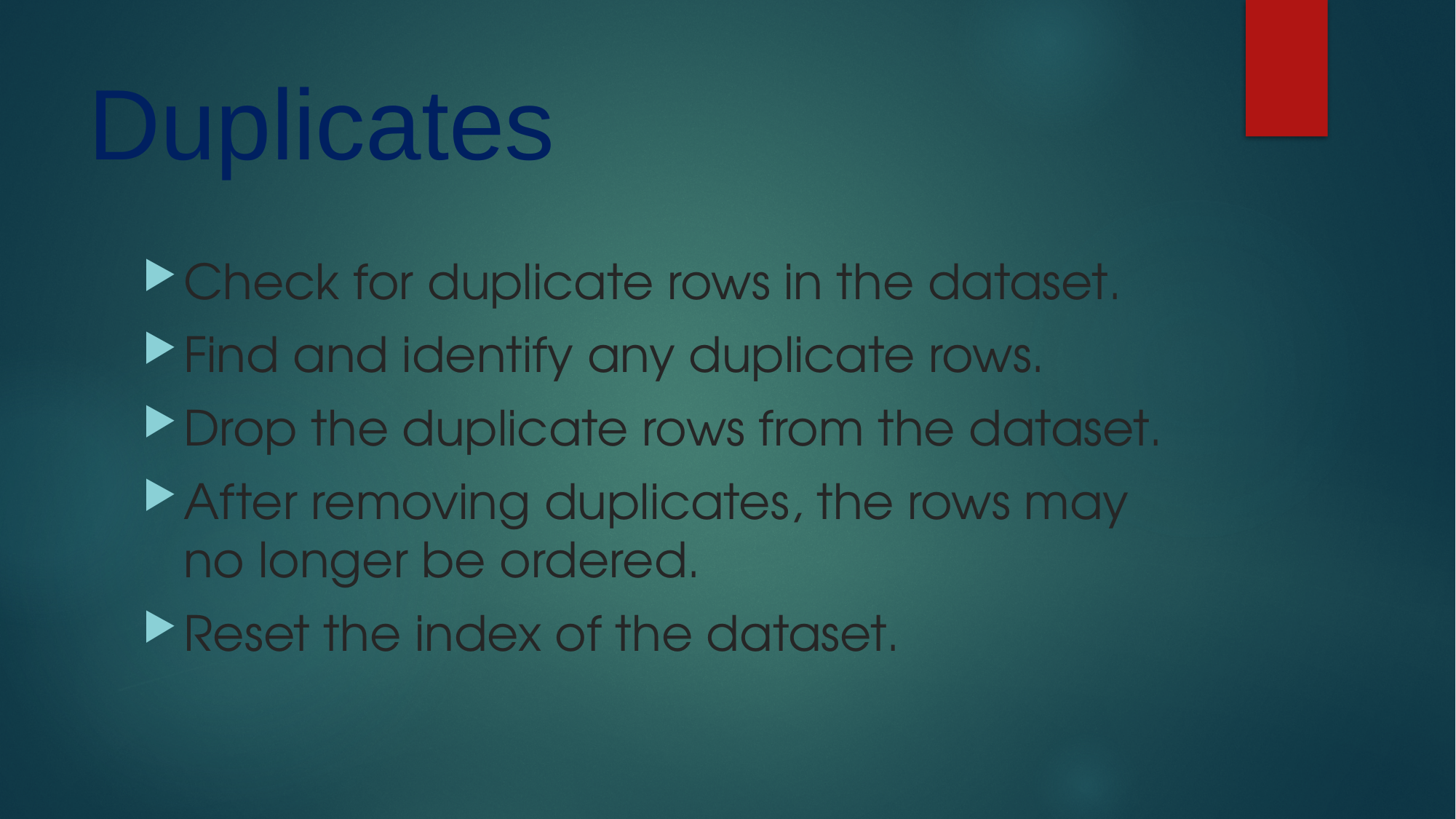

# Duplicates
Check for duplicate rows in the dataset.
Find and identify any duplicate rows.
Drop the duplicate rows from the dataset.
After removing duplicates, the rows may no longer be ordered.
Reset the index of the dataset.